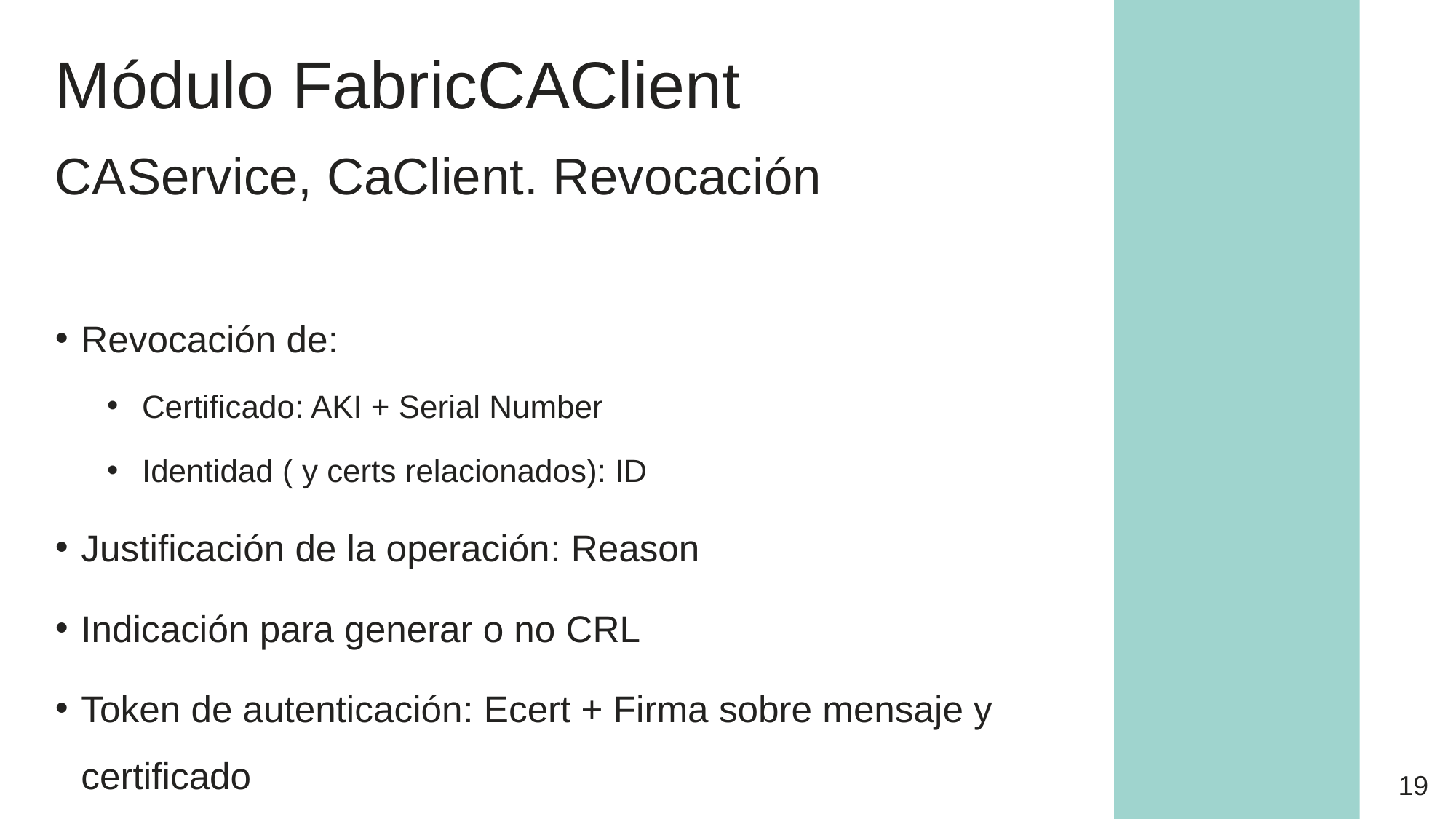

Módulo FabricCAClient
CAService, CaClient. Revocación
Revocación de:
 Certificado: AKI + Serial Number
 Identidad ( y certs relacionados): ID
Justificación de la operación: Reason
Indicación para generar o no CRL
Token de autenticación: Ecert + Firma sobre mensaje y certificado

19